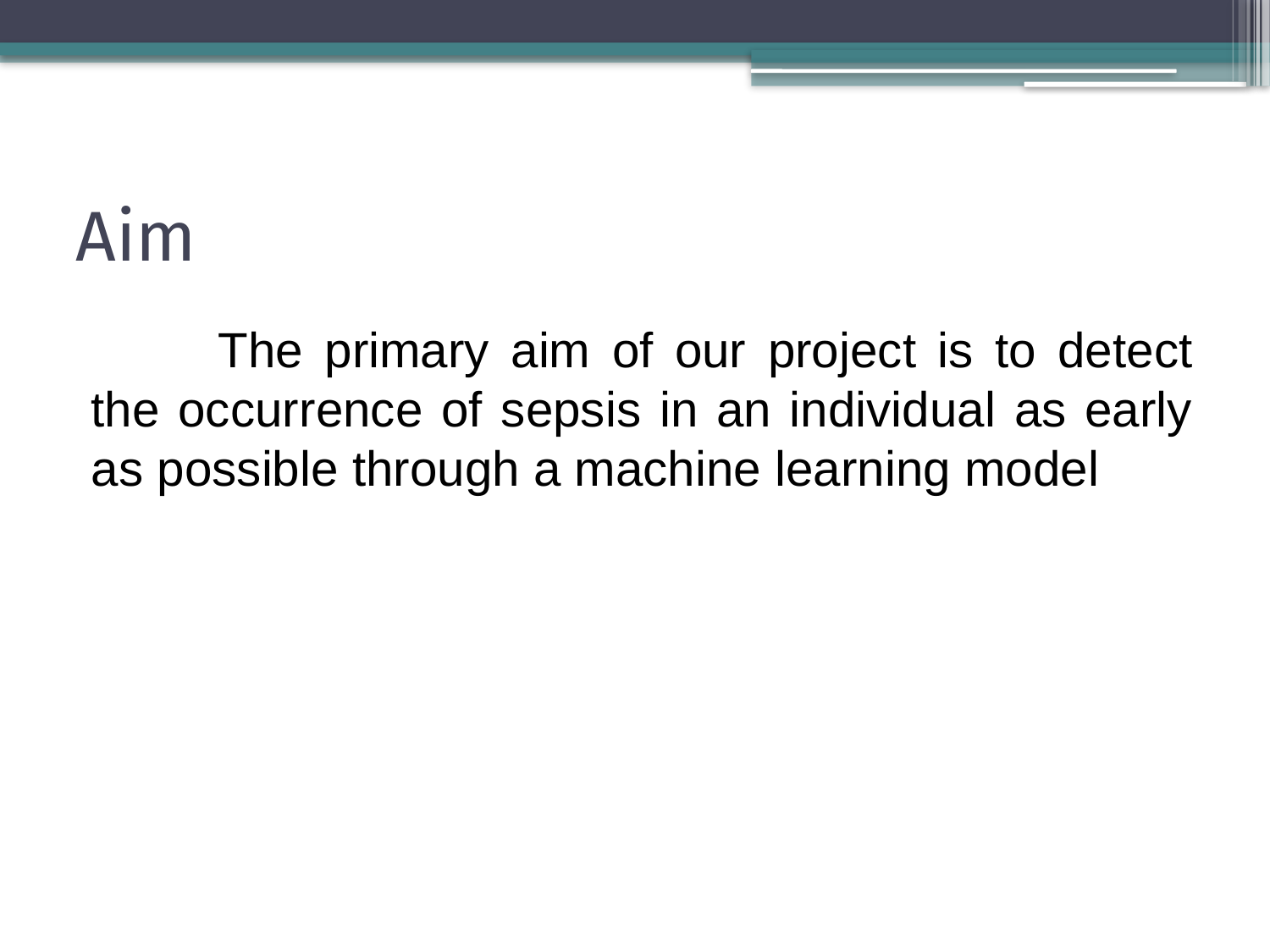

# Aim
	The primary aim of our project is to detect the occurrence of sepsis in an individual as early as possible through a machine learning model